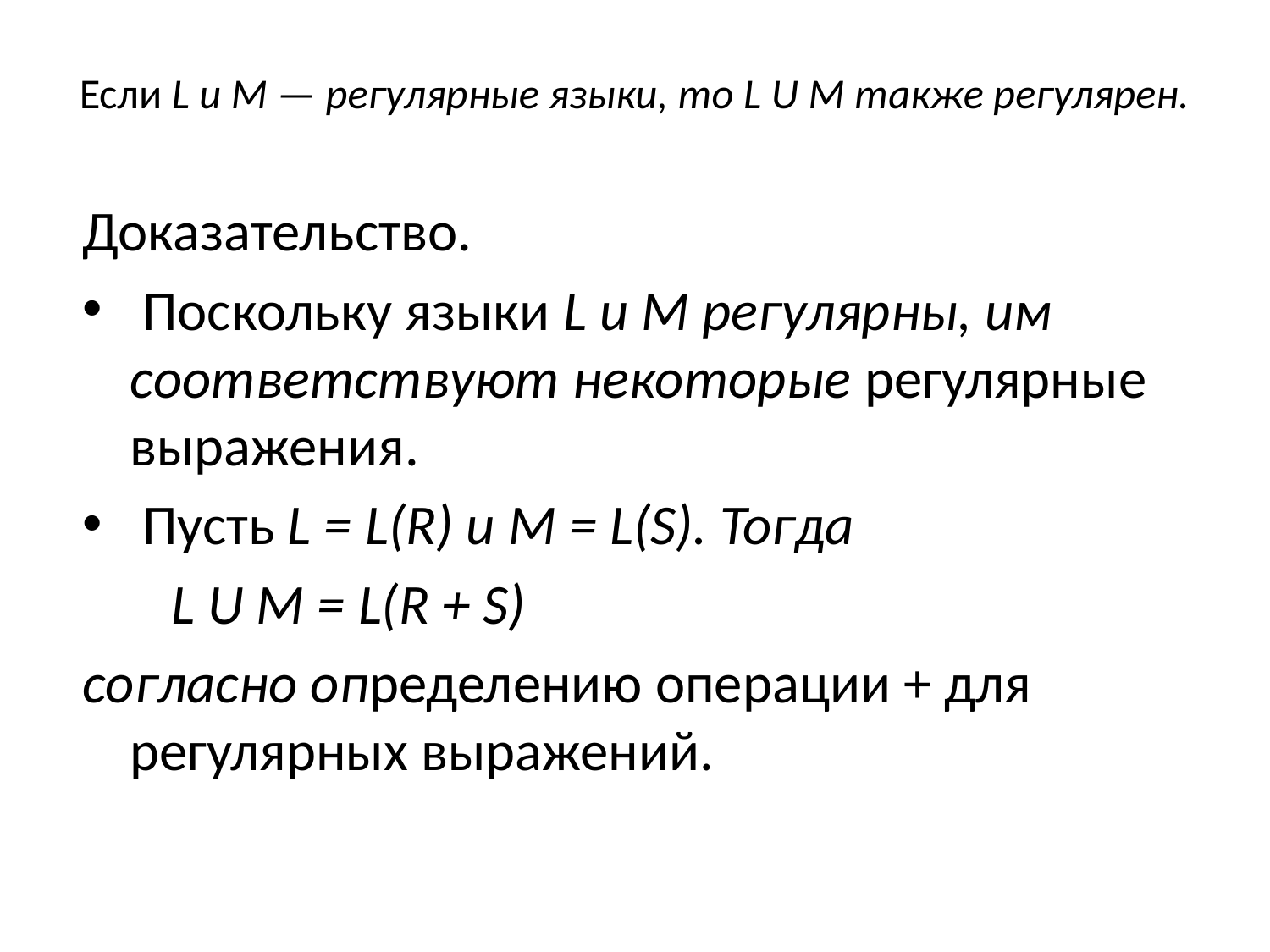

# Если L и M — регулярные языки, то L U M также регулярен.
Доказательство.
 Поскольку языки L и M регулярны, им соответствуют некоторые регулярные выражения.
 Пусть L = L(R) и M = L(S). Тогда
       L U M = L(R + S)
согласно определению операции + для регулярных выражений.